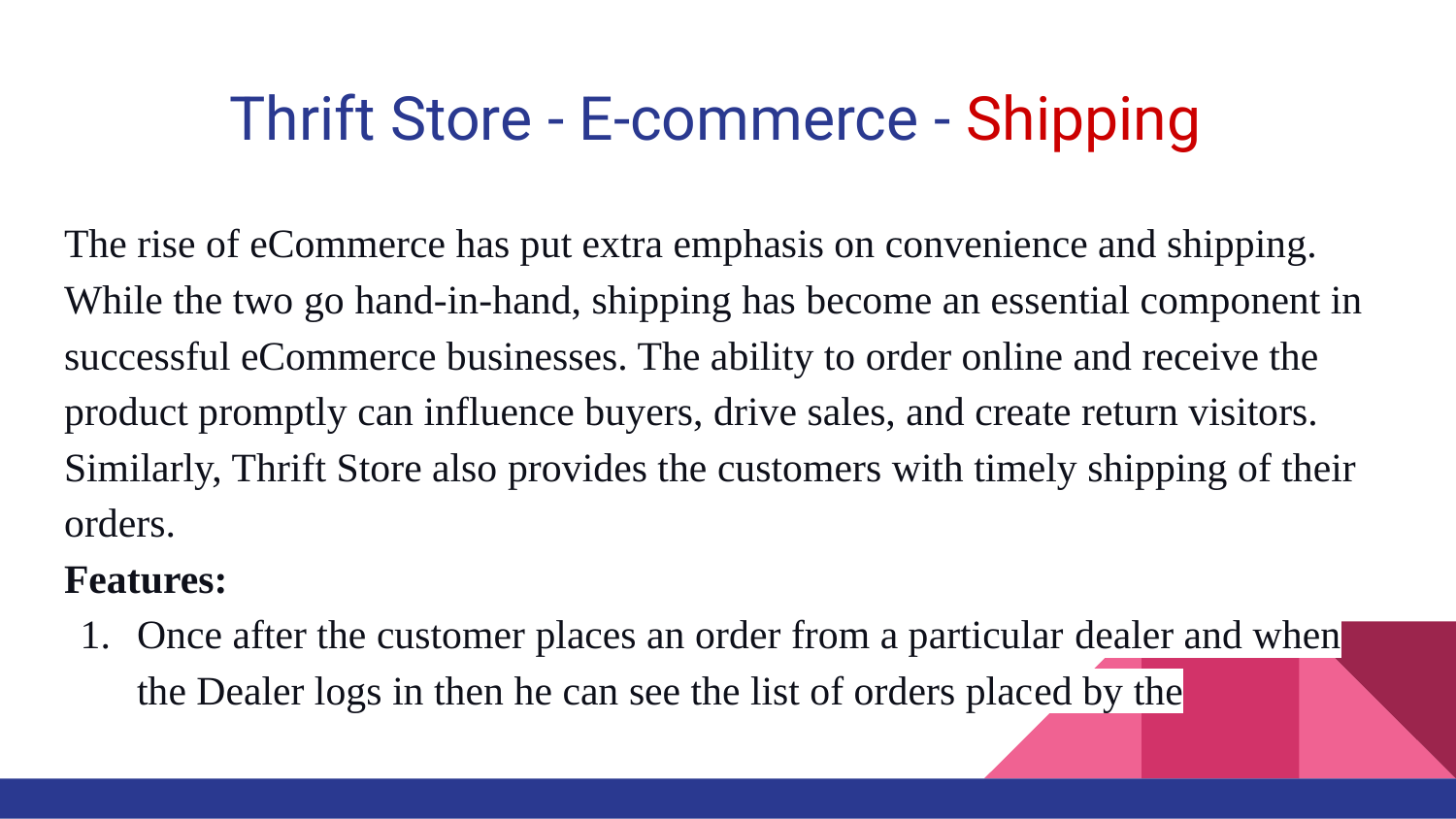

# Thrift Store - E-commerce - Shipping
The rise of eCommerce has put extra emphasis on convenience and shipping. While the two go hand-in-hand, shipping has become an essential component in successful eCommerce businesses. The ability to order online and receive the product promptly can influence buyers, drive sales, and create return visitors. Similarly, Thrift Store also provides the customers with timely shipping of their orders.
Features:
Once after the customer places an order from a particular dealer and when the Dealer logs in then he can see the list of orders placed by the